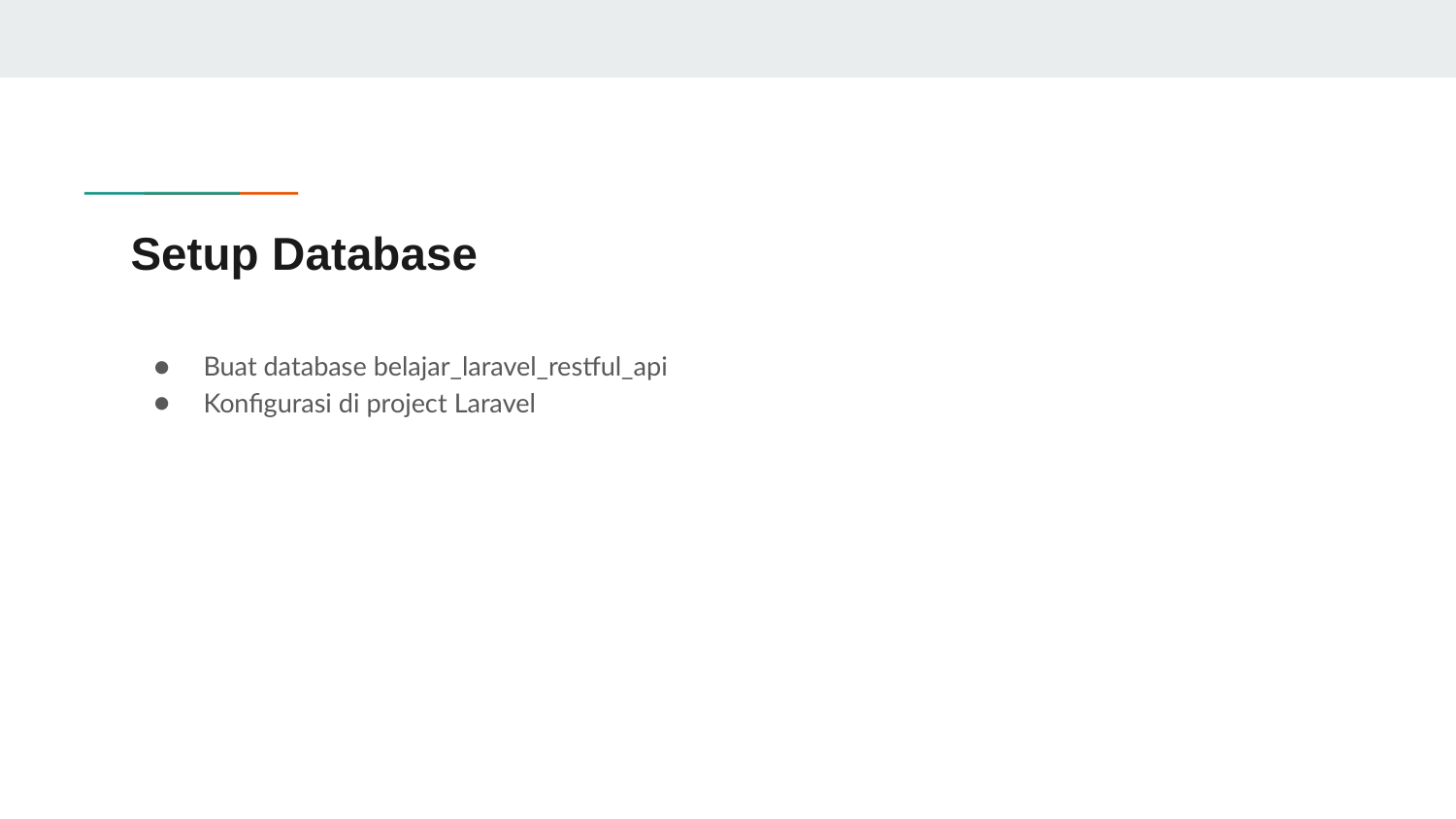

# Setup Database
Buat database belajar_laravel_restful_api
Konfigurasi di project Laravel